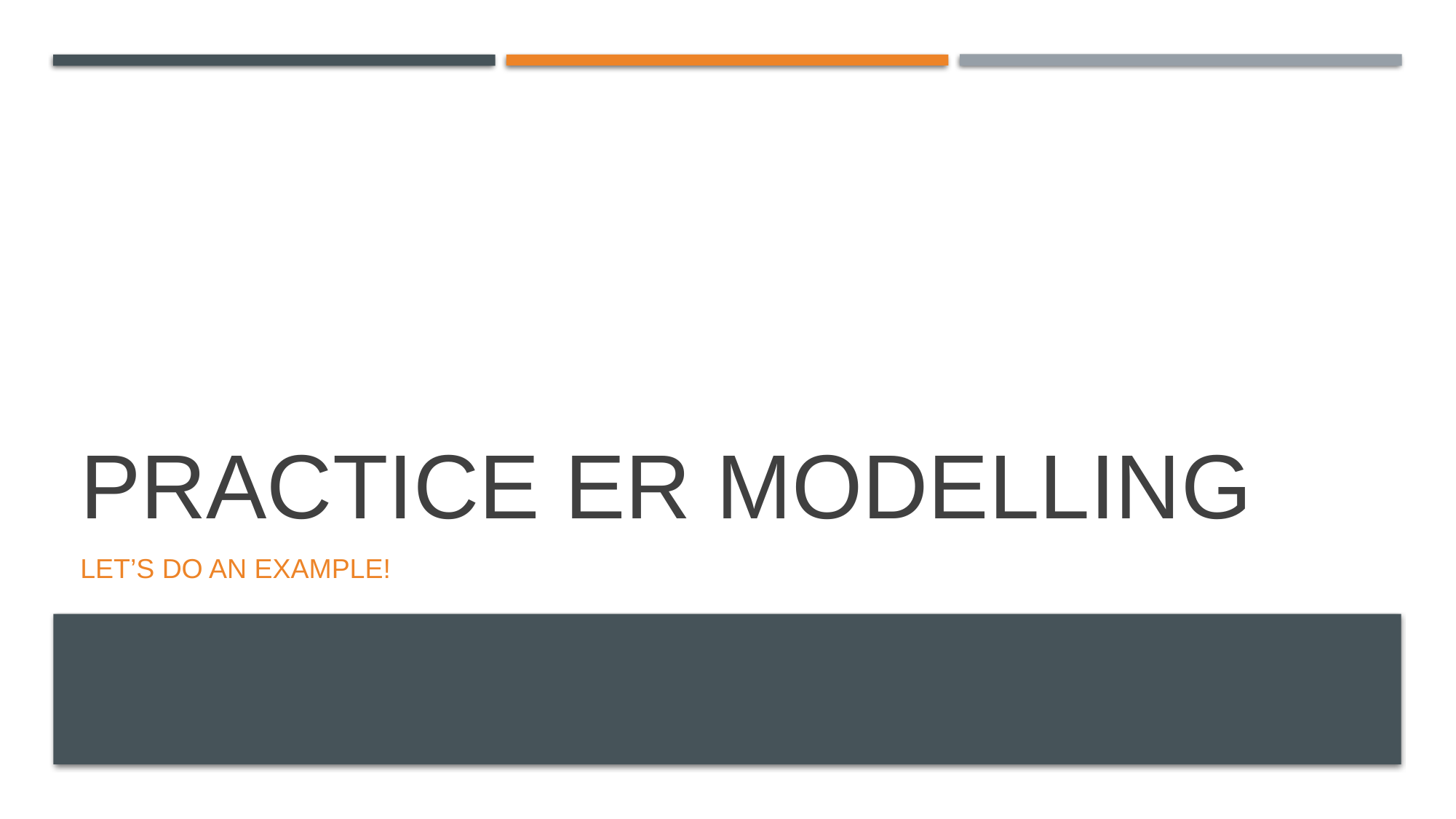

# Practice ER Modelling
Let’s do an example!